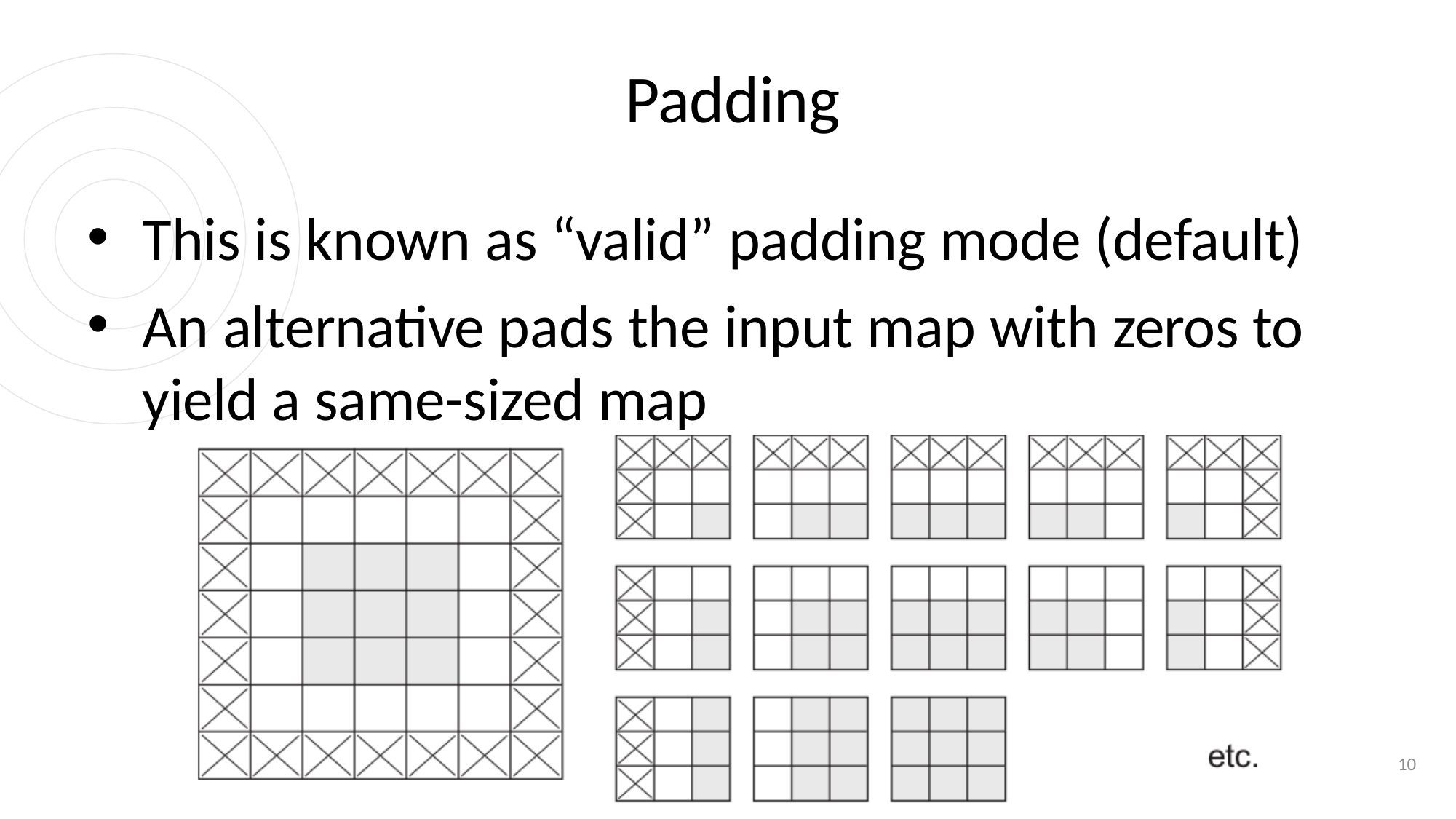

# Padding
This is known as “valid” padding mode (default)
An alternative pads the input map with zeros to
yield a same-sized map

10